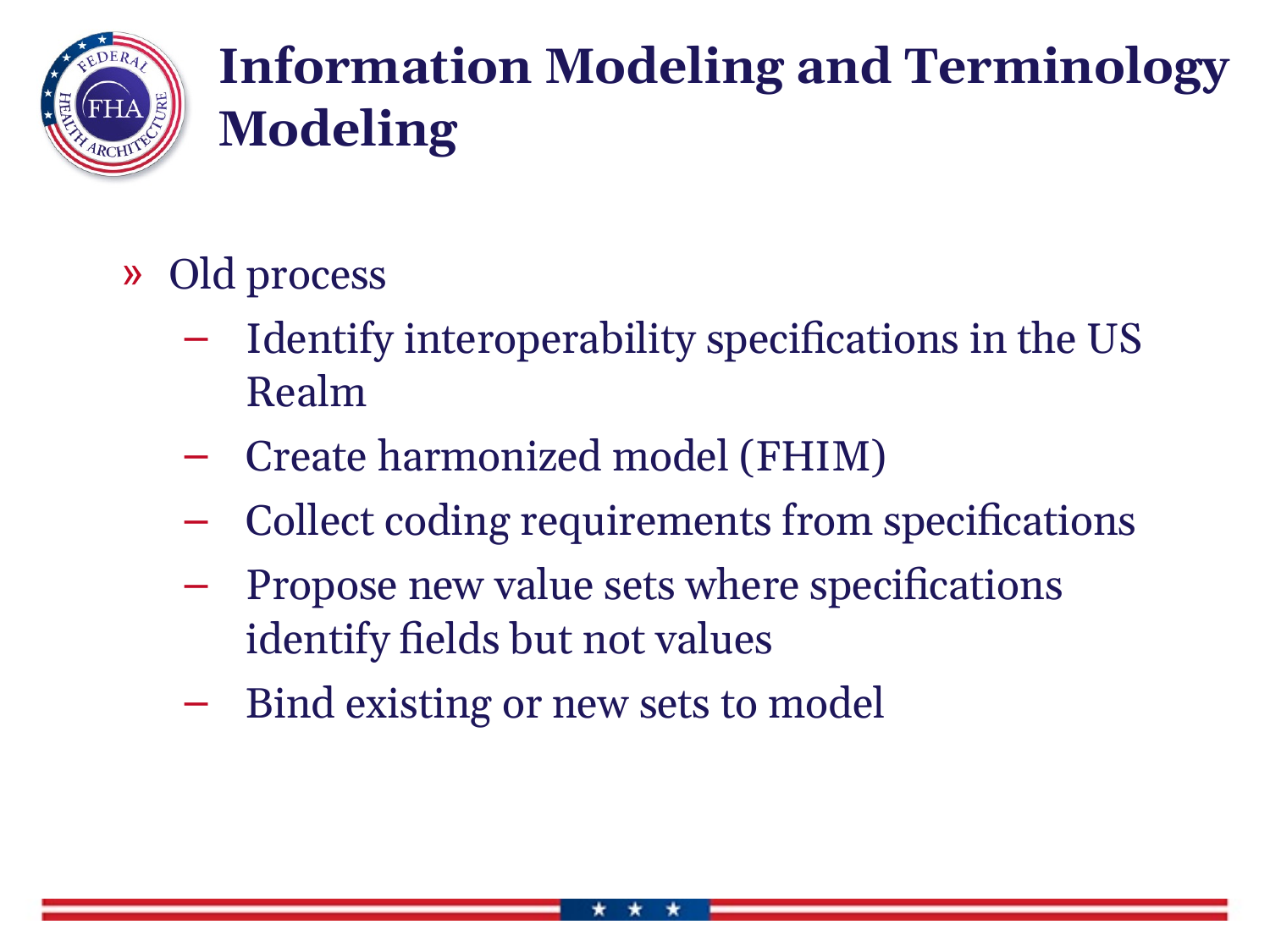

# Information Modeling and Terminology Modeling
Old process
Identify interoperability specifications in the US Realm
Create harmonized model (FHIM)
Collect coding requirements from specifications
Propose new value sets where specifications identify fields but not values
Bind existing or new sets to model